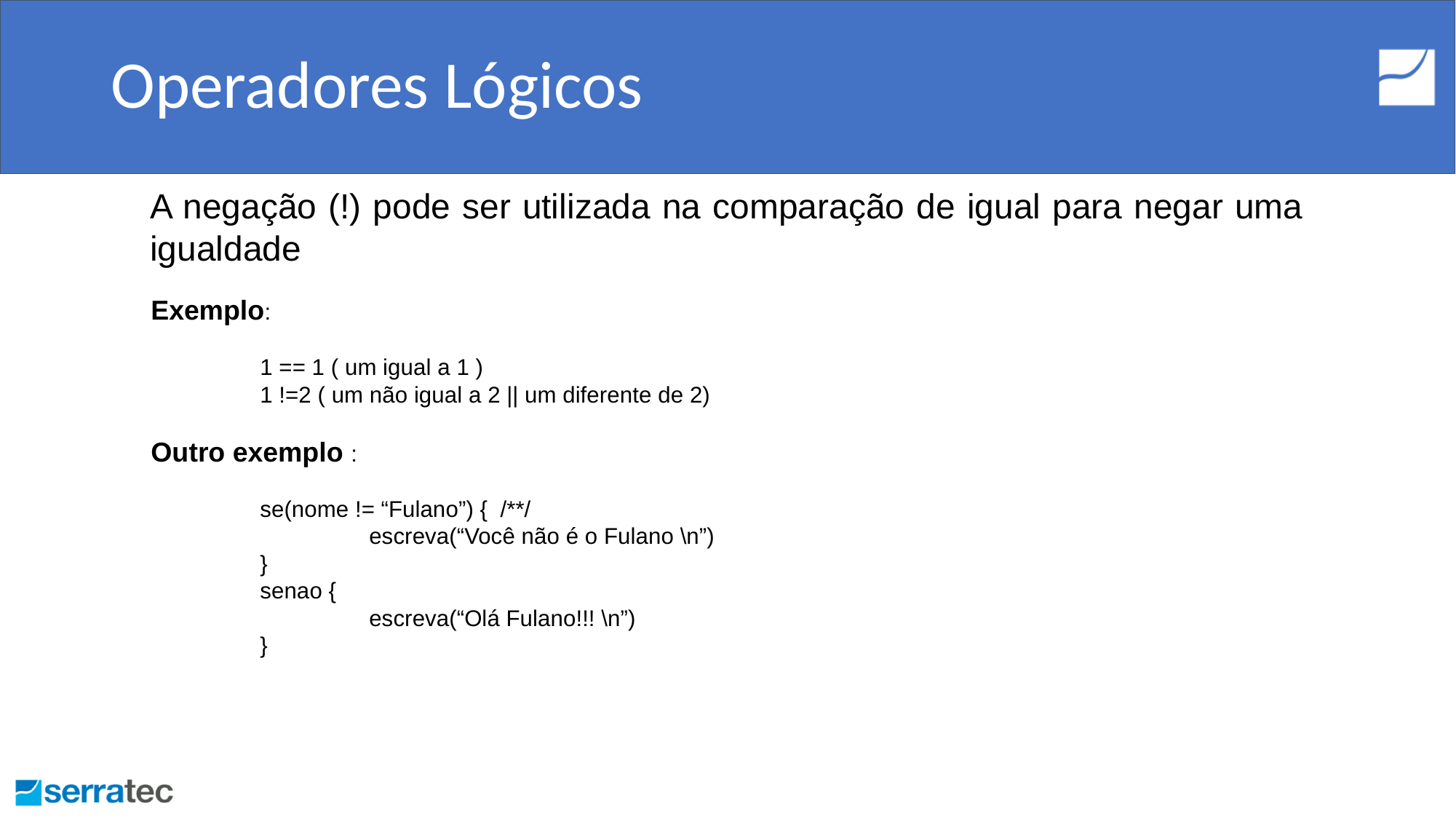

# Operadores Lógicos
A negação (!) pode ser utilizada na comparação de igual para negar uma igualdade
	Exemplo:

		1 == 1 ( um igual a 1 )
		1 !=2 ( um não igual a 2 || um diferente de 2)

	Outro exemplo :

		se(nome != “Fulano”) {  /**/
			escreva(“Você não é o Fulano \n”)
		}
		senao {
			escreva(“Olá Fulano!!! \n”)
		}